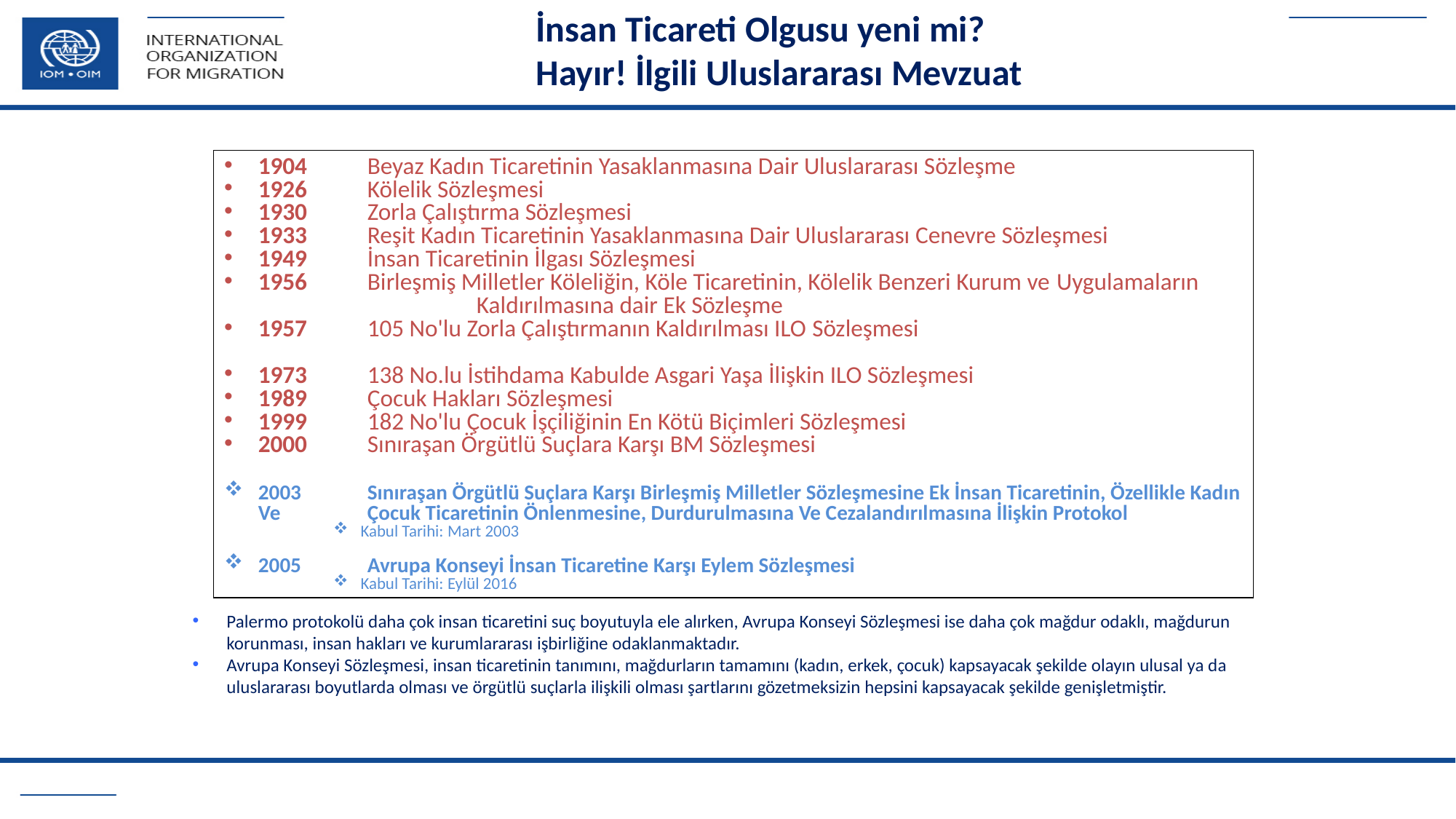

İnsan Ticareti Olgusu yeni mi?
Hayır! İlgili Uluslararası Mevzuat
1904 	Beyaz Kadın Ticaretinin Yasaklanmasına Dair Uluslararası Sözleşme
1926 	Kölelik Sözleşmesi
1930 	Zorla Çalıştırma Sözleşmesi
1933 	Reşit Kadın Ticaretinin Yasaklanmasına Dair Uluslararası Cenevre Sözleşmesi
1949 	İnsan Ticaretinin İlgası Sözleşmesi
1956 	Birleşmiş Milletler Köleliğin, Köle Ticaretinin, Kölelik Benzeri Kurum ve Uygulamaların 			Kaldırılmasına dair Ek Sözleşme
1957 	105 No'lu Zorla Çalıştırmanın Kaldırılması ILO Sözleşmesi
1973 	138 No.lu İstihdama Kabulde Asgari Yaşa İlişkin ILO Sözleşmesi
1989 	Çocuk Hakları Sözleşmesi
1999 	182 No'lu Çocuk İşçiliğinin En Kötü Biçimleri Sözleşmesi
2000 	Sınıraşan Örgütlü Suçlara Karşı BM Sözleşmesi

2003 	Sınıraşan Örgütlü Suçlara Karşı Birleşmiş Milletler Sözleşmesine Ek İnsan Ticaretinin, Özellikle Kadın Ve 	Çocuk Ticaretinin Önlenmesine, Durdurulmasına Ve Cezalandırılmasına İlişkin Protokol
Kabul Tarihi: Mart 2003

2005 	Avrupa Konseyi İnsan Ticaretine Karşı Eylem Sözleşmesi
Kabul Tarihi: Eylül 2016
Palermo protokolü daha çok insan ticaretini suç boyutuyla ele alırken, Avrupa Konseyi Sözleşmesi ise daha çok mağdur odaklı, mağdurun korunması, insan hakları ve kurumlararası işbirliğine odaklanmaktadır.
Avrupa Konseyi Sözleşmesi, insan ticaretinin tanımını, mağdurların tamamını (kadın, erkek, çocuk) kapsayacak şekilde olayın ulusal ya da uluslararası boyutlarda olması ve örgütlü suçlarla ilişkili olması şartlarını gözetmeksizin hepsini kapsayacak şekilde genişletmiştir.
5